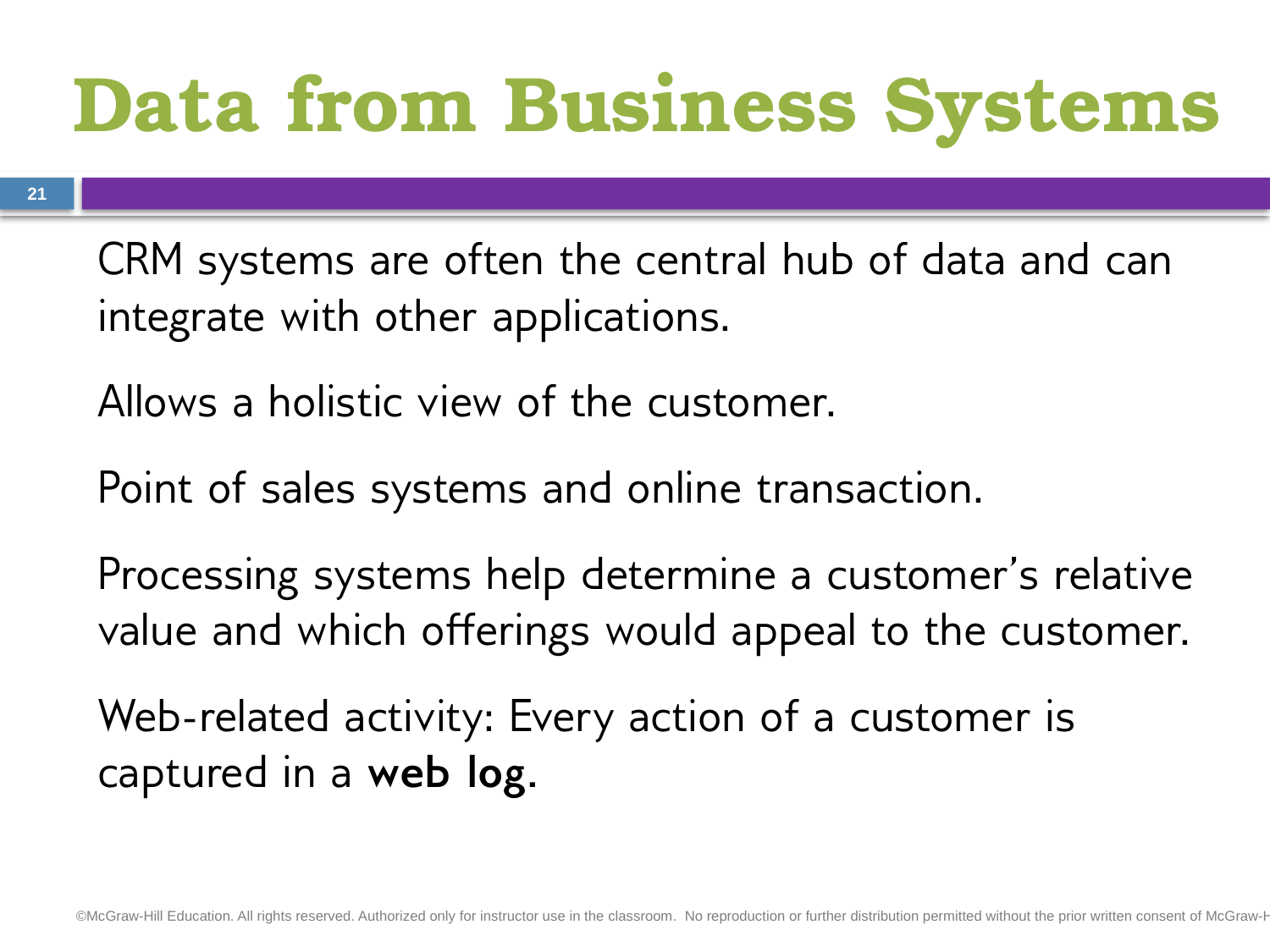

# Data from Business Systems
21
CRM systems are often the central hub of data and can integrate with other applications.
Allows a holistic view of the customer.
Point of sales systems and online transaction.
Processing systems help determine a customer’s relative value and which offerings would appeal to the customer.
Web-related activity: Every action of a customer is captured in a web log.
©McGraw-Hill Education. All rights reserved. Authorized only for instructor use in the classroom.  No reproduction or further distribution permitted without the prior written consent of McGraw-Hill Education.